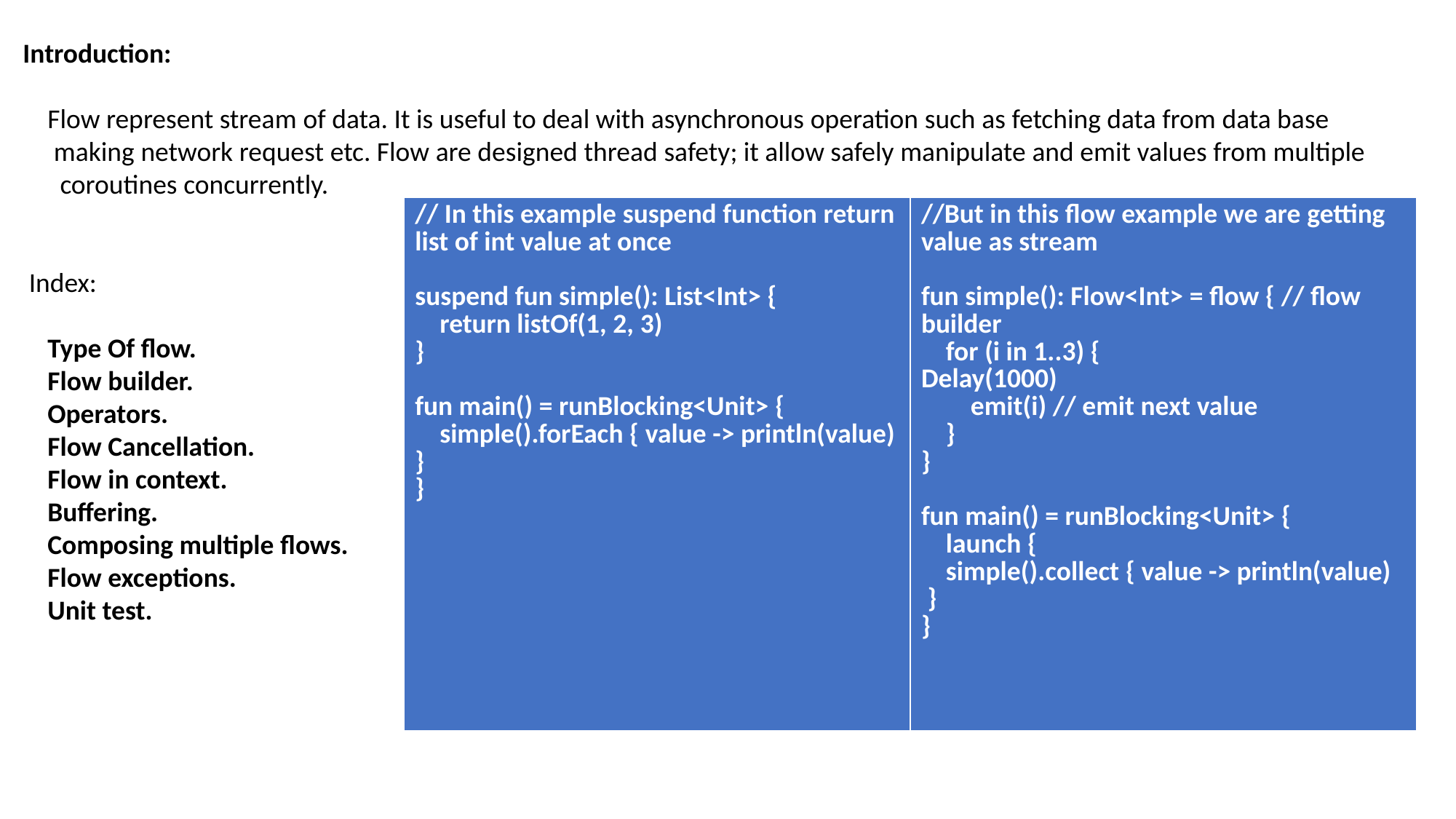

Introduction:

    Flow represent stream of data. It is useful to deal with asynchronous operation such as fetching data from data base
     making network request etc. Flow are designed thread safety; it allow safely manipulate and emit values from multiple                coroutines concurrently.

 Index:
    Type Of flow.
    Flow builder.
    Operators.
    Flow Cancellation.
    Flow in context.
    Buffering.
    Composing multiple flows.
    Flow exceptions.
    Unit test.

| ​// In this example suspend function return list of int value at once ​ suspend fun simple(): List<Int> {​     return listOf(1, 2, 3)​ }​ ​ fun main() = runBlocking<Unit> {​     simple().forEach { value -> println(value) }        ​ }​ ​ | //But in this flow example we are getting value as stream​ fun simple(): Flow<Int> = flow { // flow builder​     for (i in 1..3) {​ Delay(1000)​         emit(i) // emit next value​     }​ }​ ​ fun main() = runBlocking<Unit> {​     launch {​     simple().collect { value -> println(value)​  } ​ }​ |
| --- | --- |